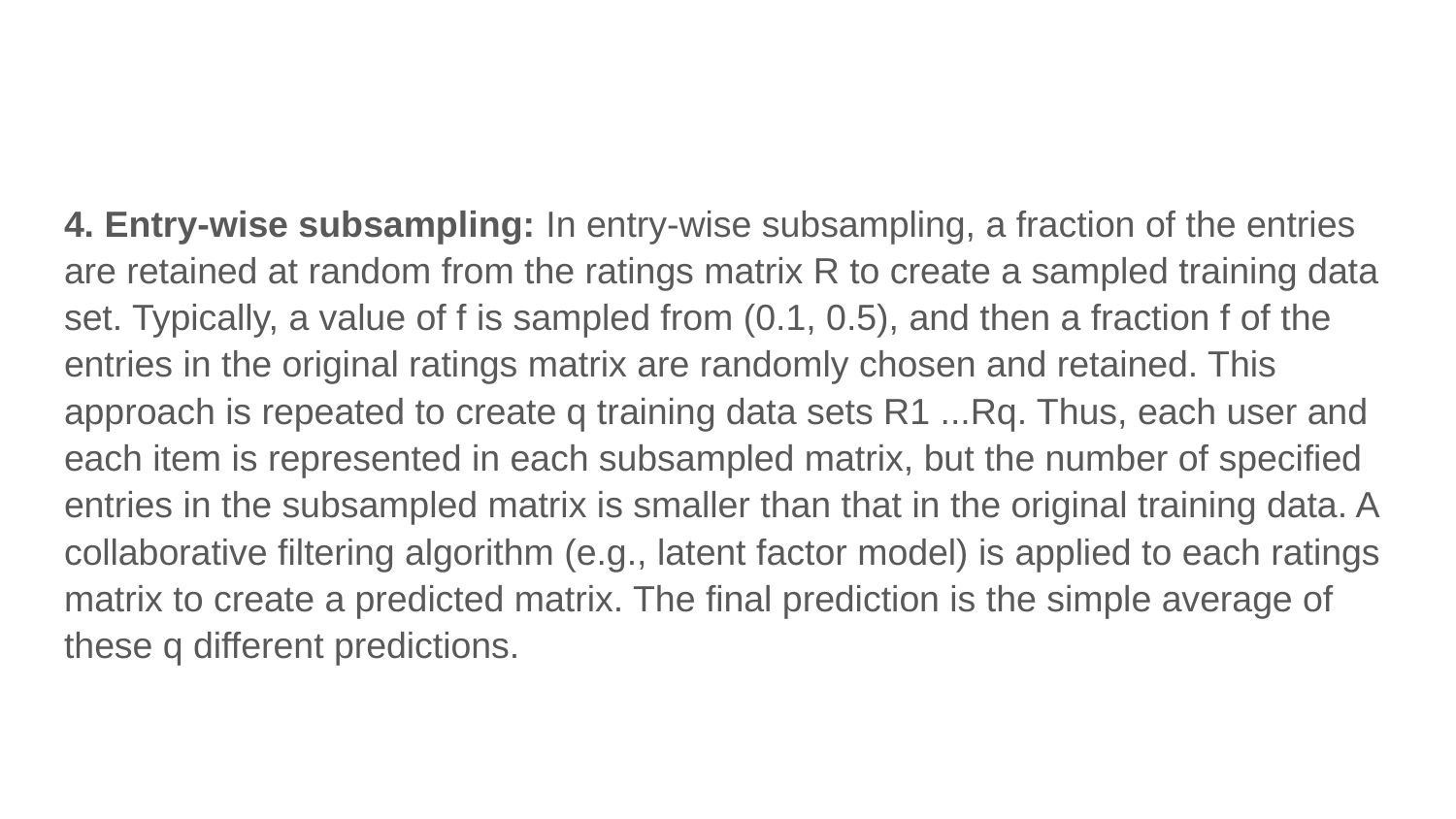

#
4. Entry-wise subsampling: In entry-wise subsampling, a fraction of the entries are retained at random from the ratings matrix R to create a sampled training data set. Typically, a value of f is sampled from (0.1, 0.5), and then a fraction f of the entries in the original ratings matrix are randomly chosen and retained. This approach is repeated to create q training data sets R1 ...Rq. Thus, each user and each item is represented in each subsampled matrix, but the number of specified entries in the subsampled matrix is smaller than that in the original training data. A collaborative filtering algorithm (e.g., latent factor model) is applied to each ratings matrix to create a predicted matrix. The final prediction is the simple average of these q different predictions.